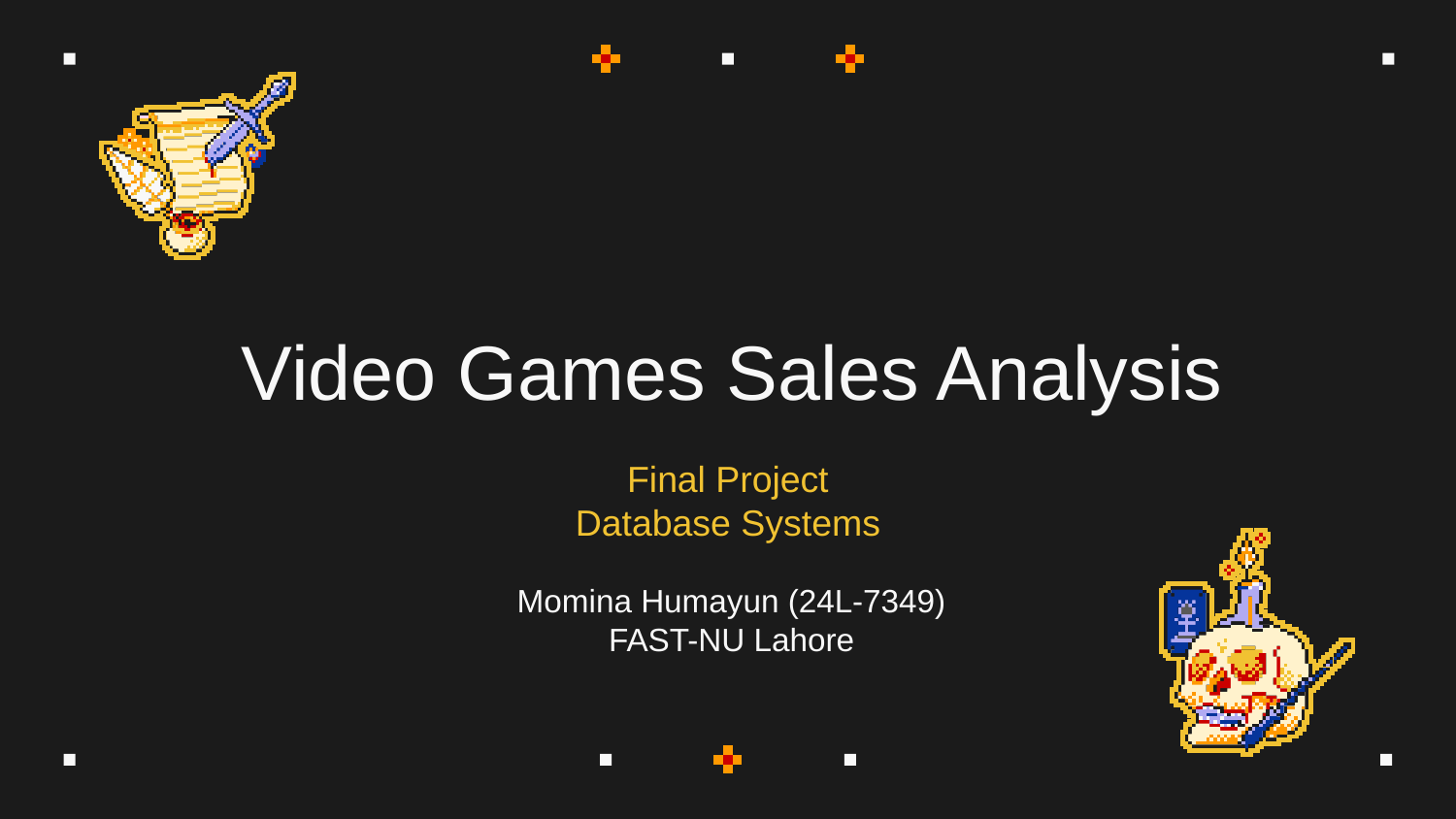

# Video Games Sales Analysis
Final Project
Database Systems

Momina Humayun (24L-7349)
FAST-NU Lahore